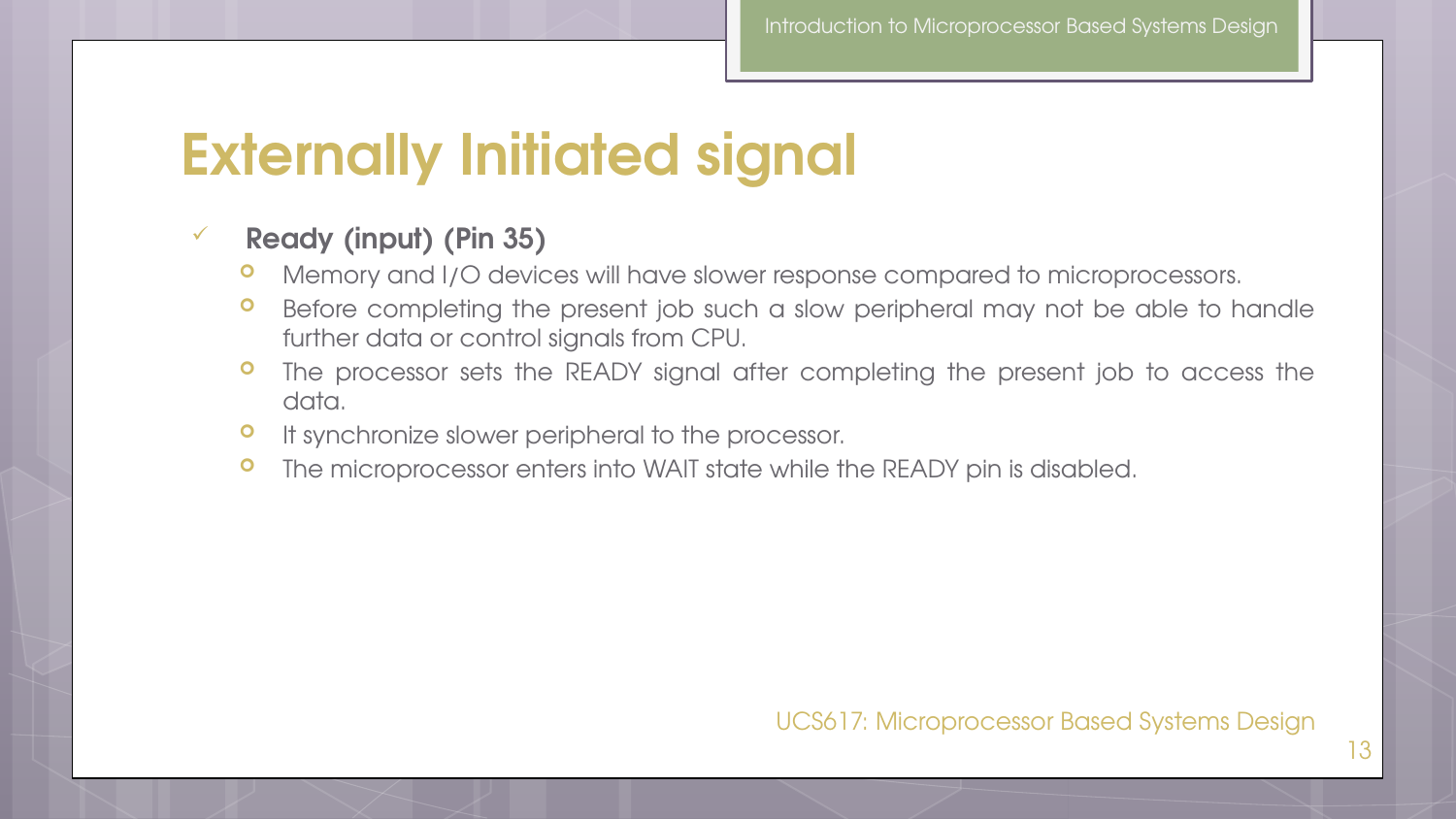

Introduction to Microprocessor Based Systems Design
# Externally Initiated signal
Ready (input) (Pin 35)
Memory and I/O devices will have slower response compared to microprocessors.
Before completing the present job such a slow peripheral may not be able to handle further data or control signals from CPU.
The processor sets the READY signal after completing the present job to access the data.
It synchronize slower peripheral to the processor.
The microprocessor enters into WAIT state while the READY pin is disabled.
UCS617: Microprocessor Based Systems Design
13